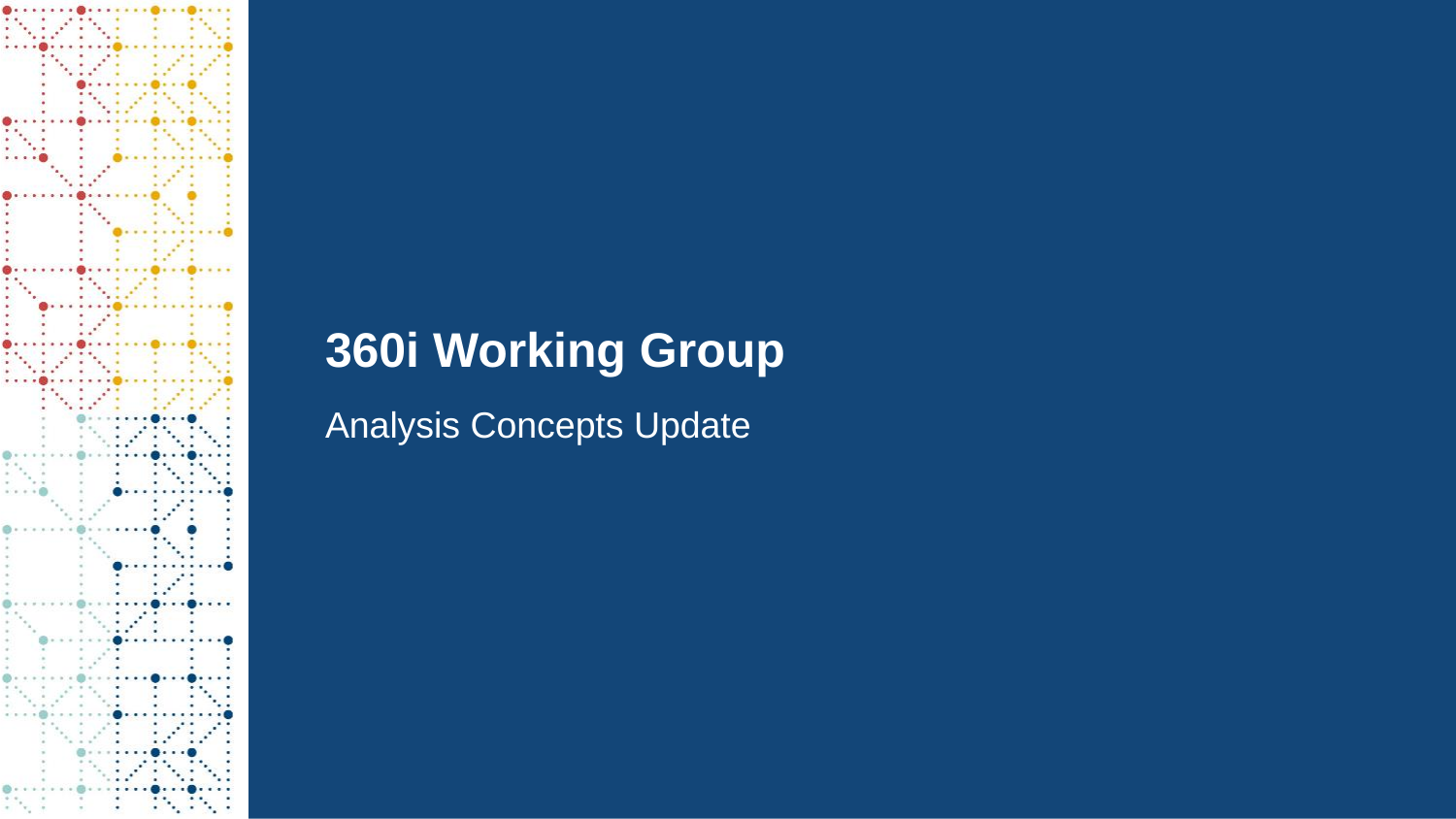

# 360i Working Group
Analysis Concepts Update